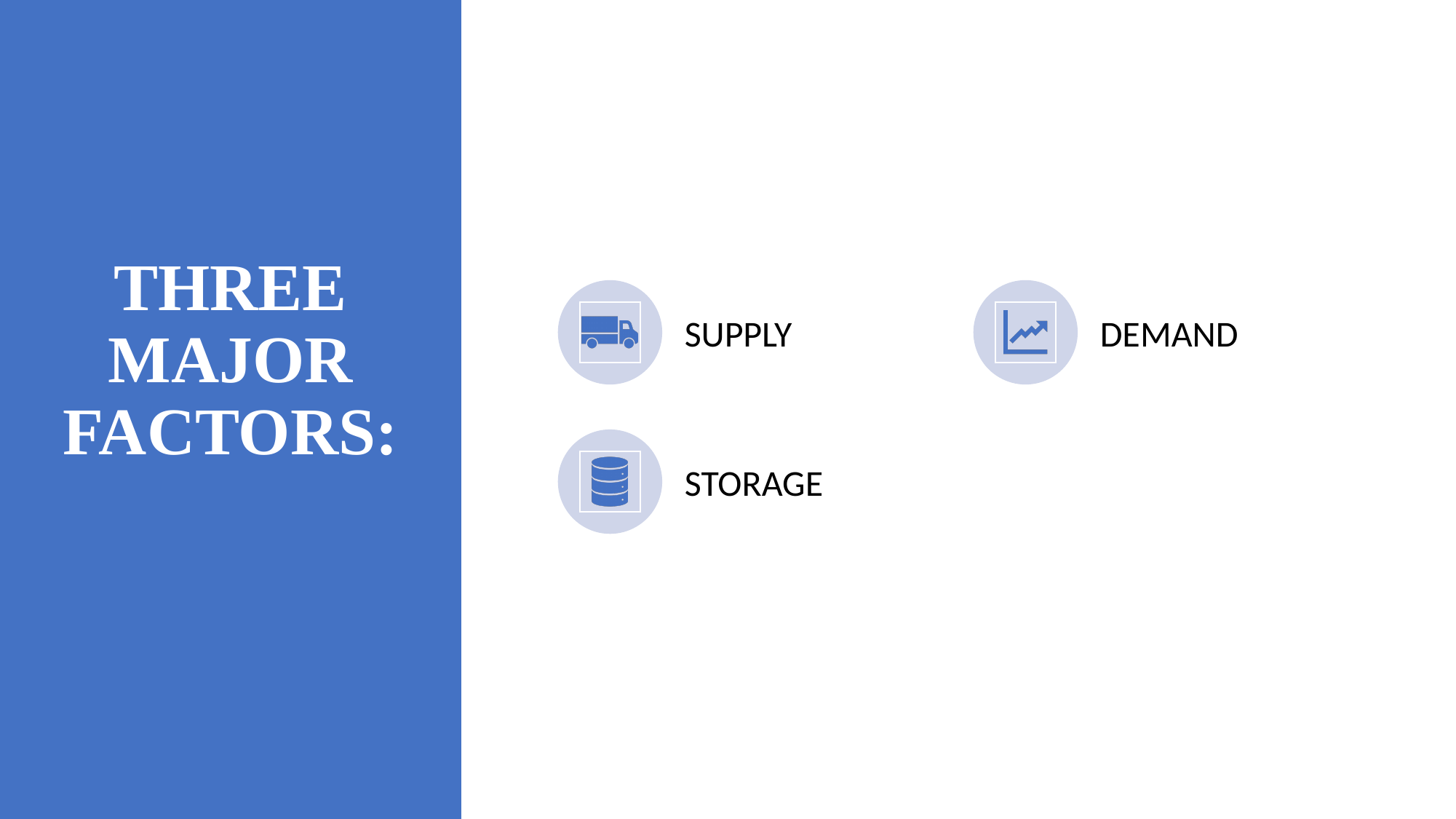

SUPPLY
DEMAND
STORAGE
# THREE MAJOR FACTORS: